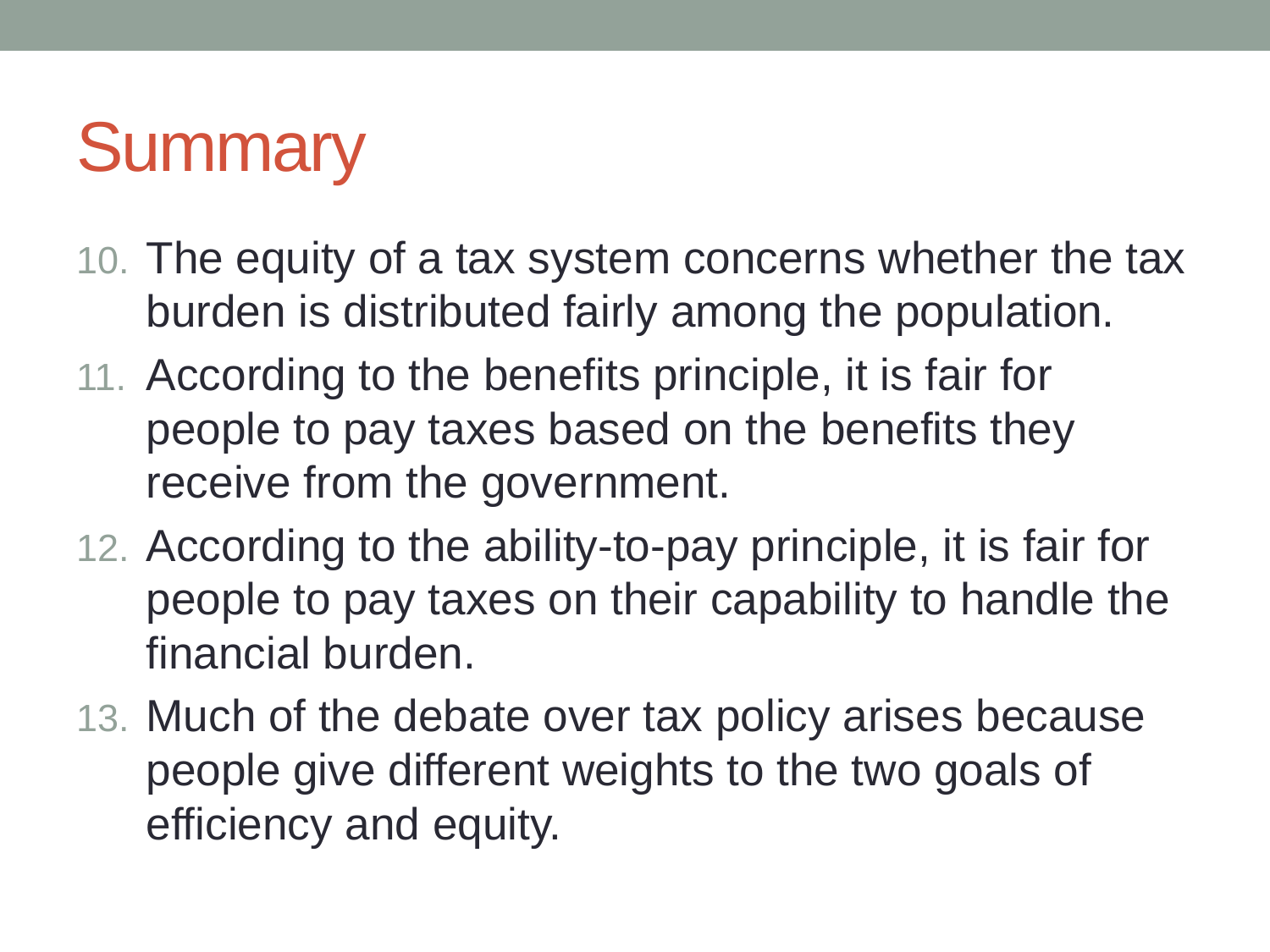

# Summary
The equity of a tax system concerns whether the tax burden is distributed fairly among the population.
According to the benefits principle, it is fair for people to pay taxes based on the benefits they receive from the government.
According to the ability-to-pay principle, it is fair for people to pay taxes on their capability to handle the financial burden.
Much of the debate over tax policy arises because people give different weights to the two goals of efficiency and equity.